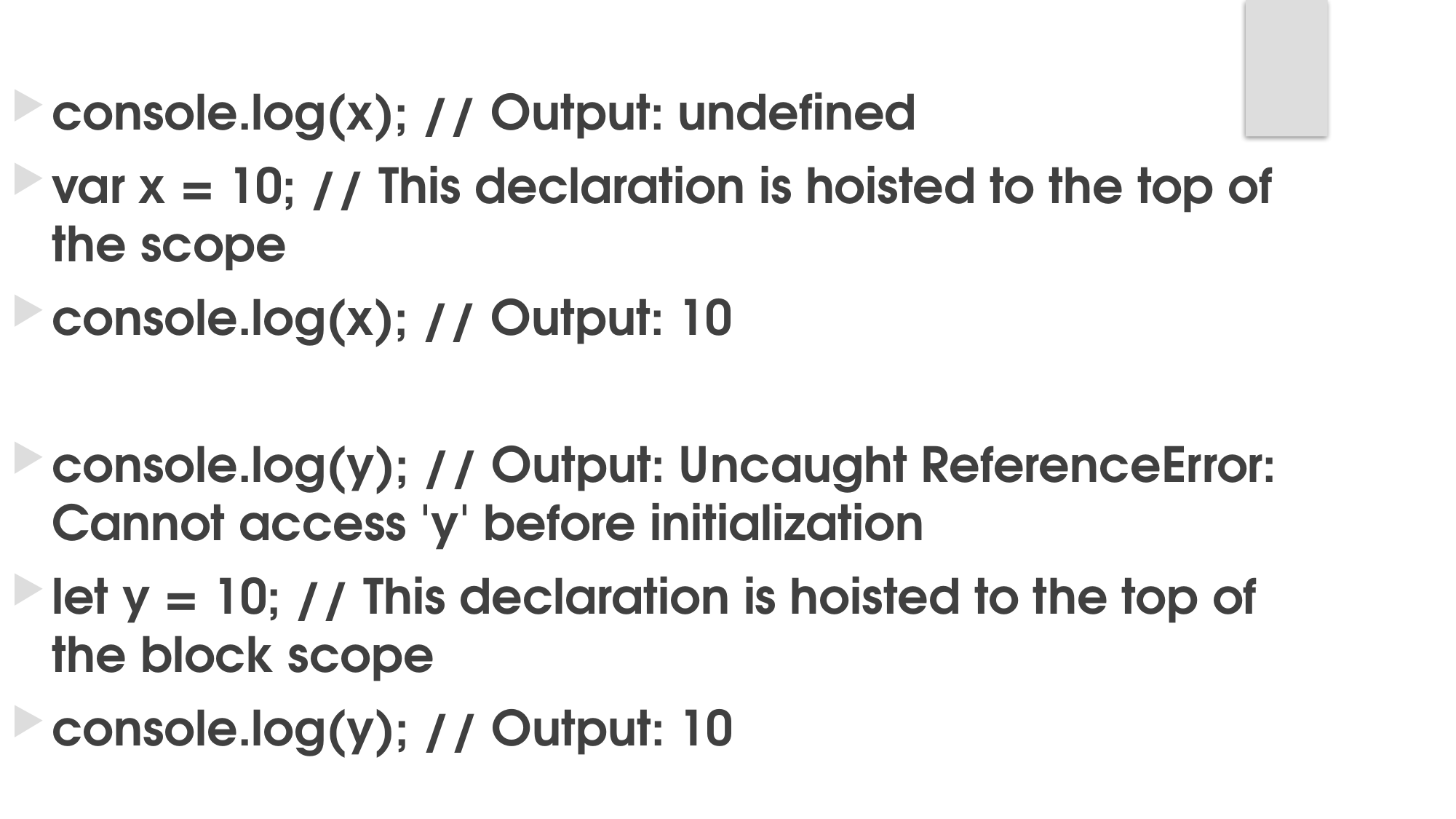

console.log(x); // Output: undefined
var x = 10; // This declaration is hoisted to the top of the scope
console.log(x); // Output: 10

console.log(y); // Output: Uncaught ReferenceError: Cannot access 'y' before initialization
let y = 10; // This declaration is hoisted to the top of the block scope
console.log(y); // Output: 10